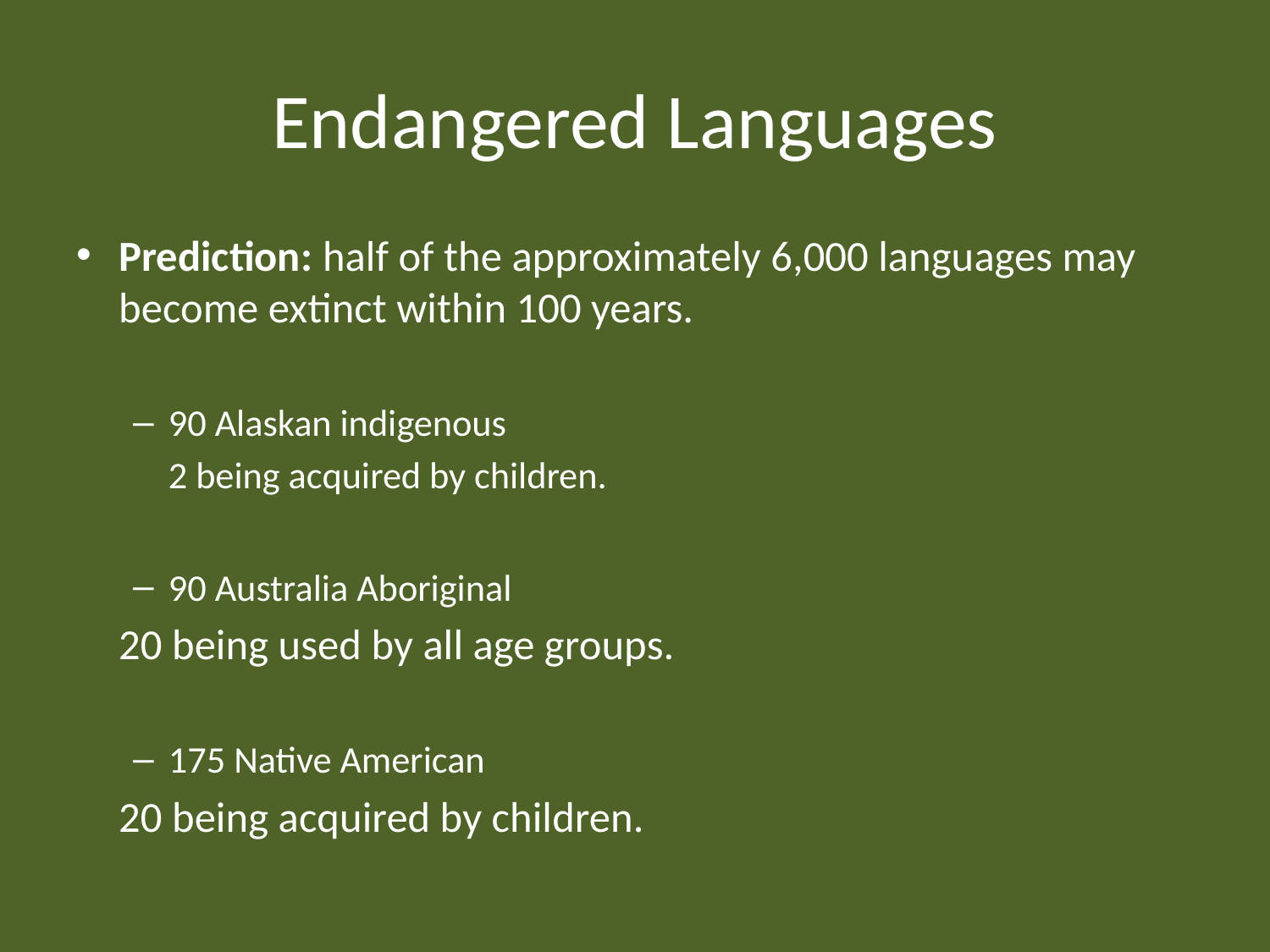

# Endangered Languages
Prediction: half of the approximately 6,000 languages may become extinct within 100 years.

90 Alaskan indigenous
		2 being acquired by children.

90 Australia Aboriginal
		20 being used by all age groups.

175 Native American
		20 being acquired by children.